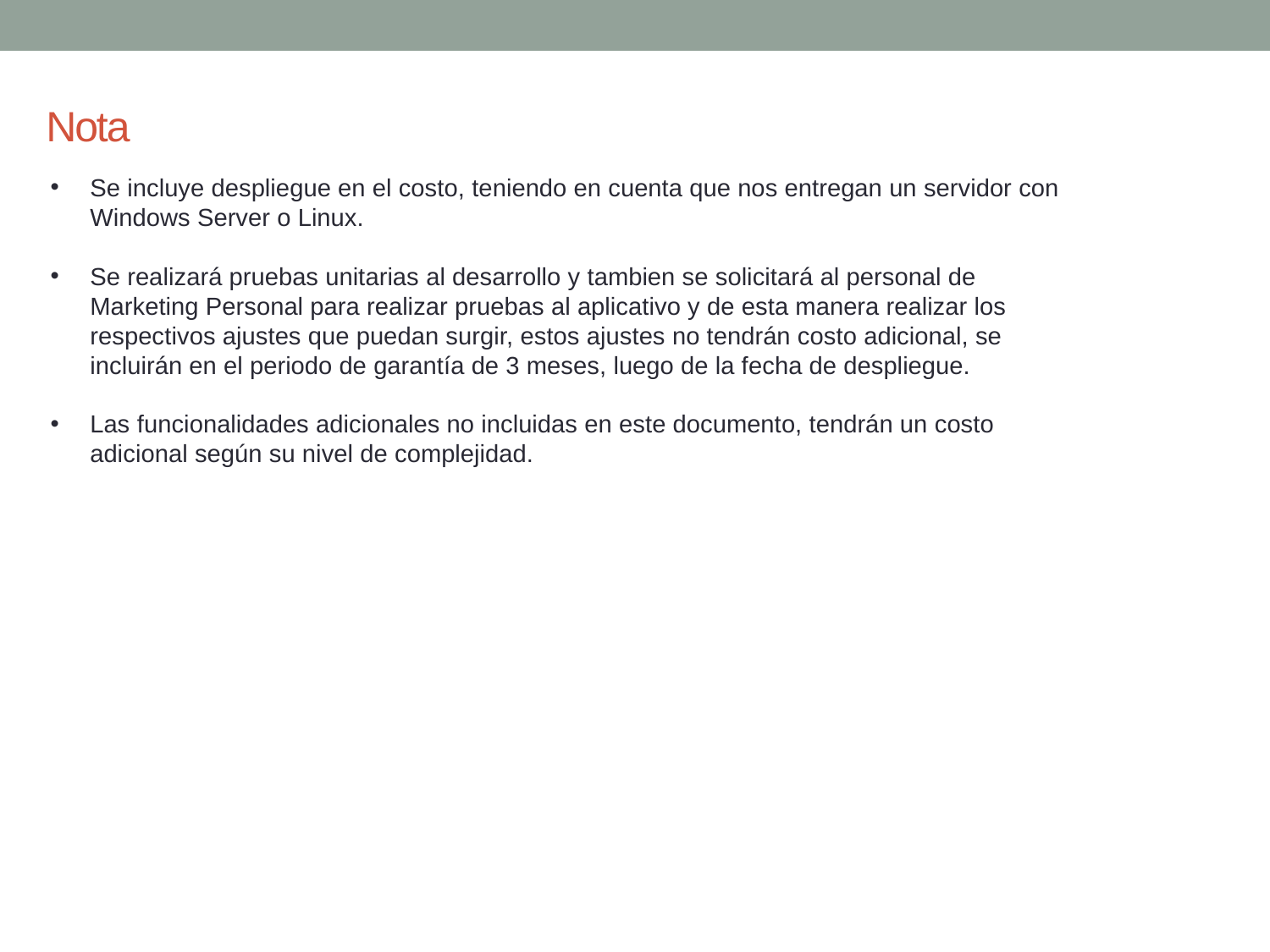

# Nota
Se incluye despliegue en el costo, teniendo en cuenta que nos entregan un servidor con Windows Server o Linux.

Se realizará pruebas unitarias al desarrollo y tambien se solicitará al personal de Marketing Personal para realizar pruebas al aplicativo y de esta manera realizar los respectivos ajustes que puedan surgir, estos ajustes no tendrán costo adicional, se incluirán en el periodo de garantía de 3 meses, luego de la fecha de despliegue.

Las funcionalidades adicionales no incluidas en este documento, tendrán un costo adicional según su nivel de complejidad.